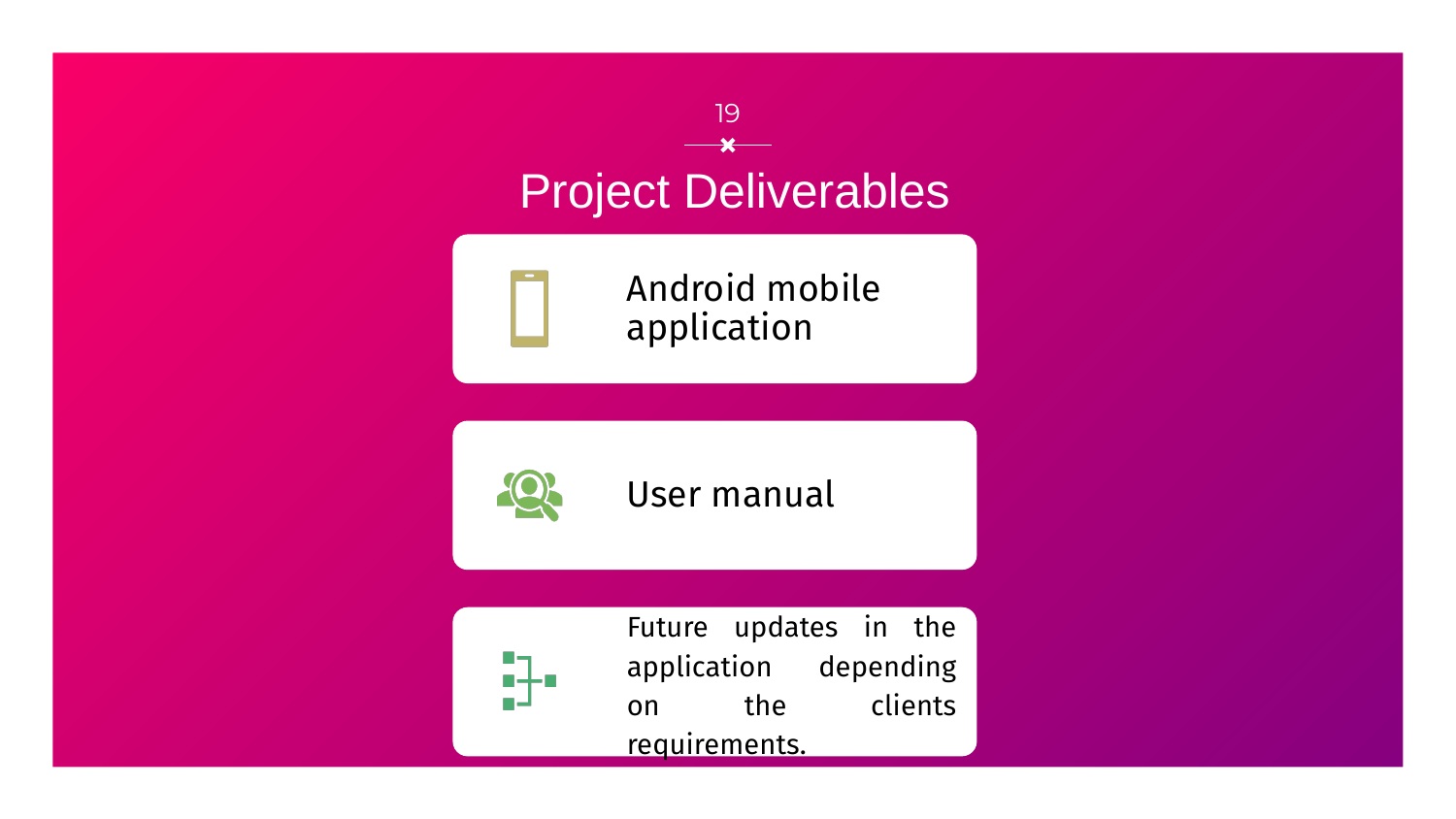

19
# Project Deliverables

Android mobile application

User manual

Future updates in the application depending on the clients requirements.